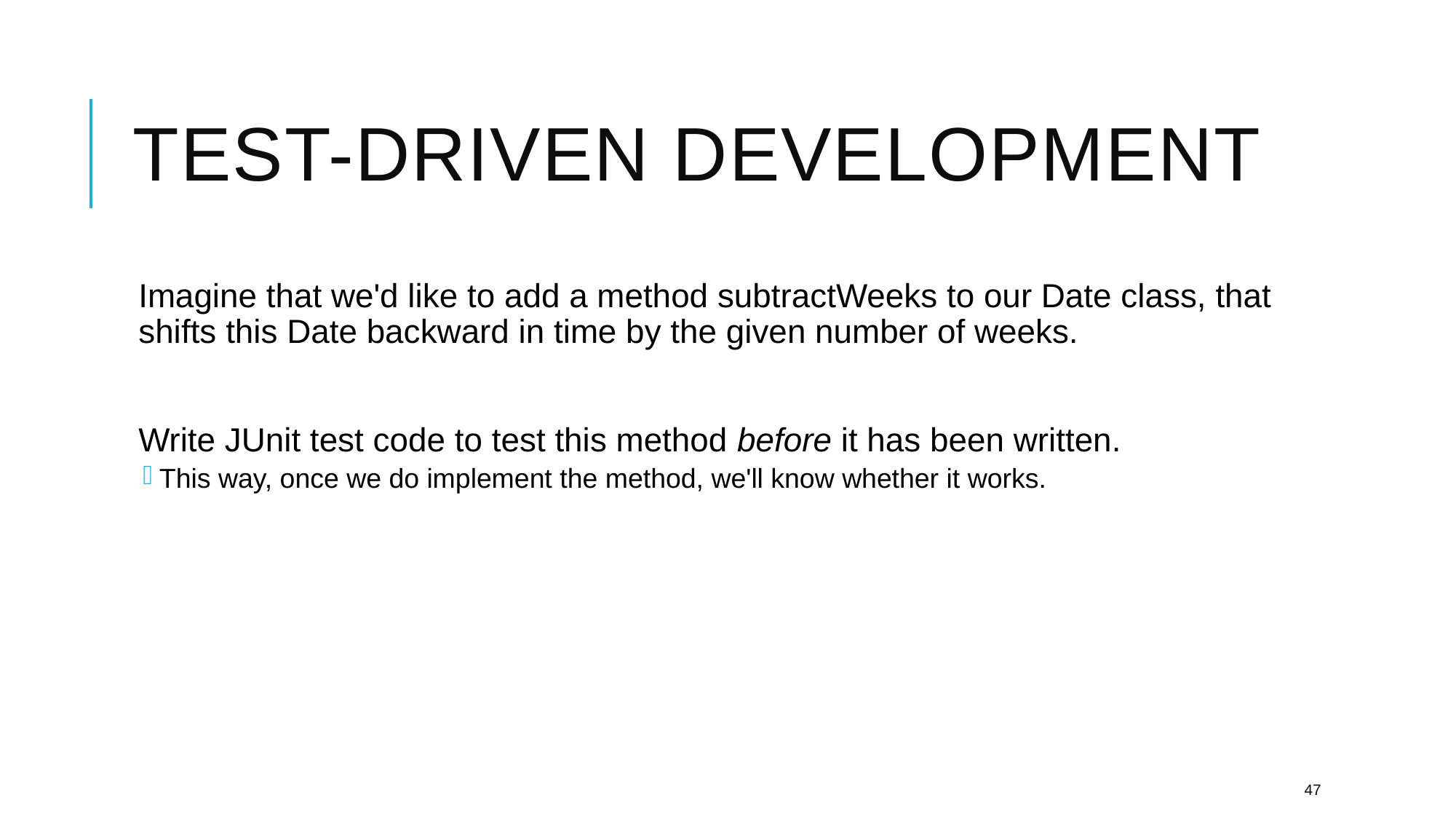

# Test-driven development
Imagine that we'd like to add a method subtractWeeks to our Date class, that shifts this Date backward in time by the given number of weeks.

Write JUnit test code to test this method before it has been written.
This way, once we do implement the method, we'll know whether it works.
47